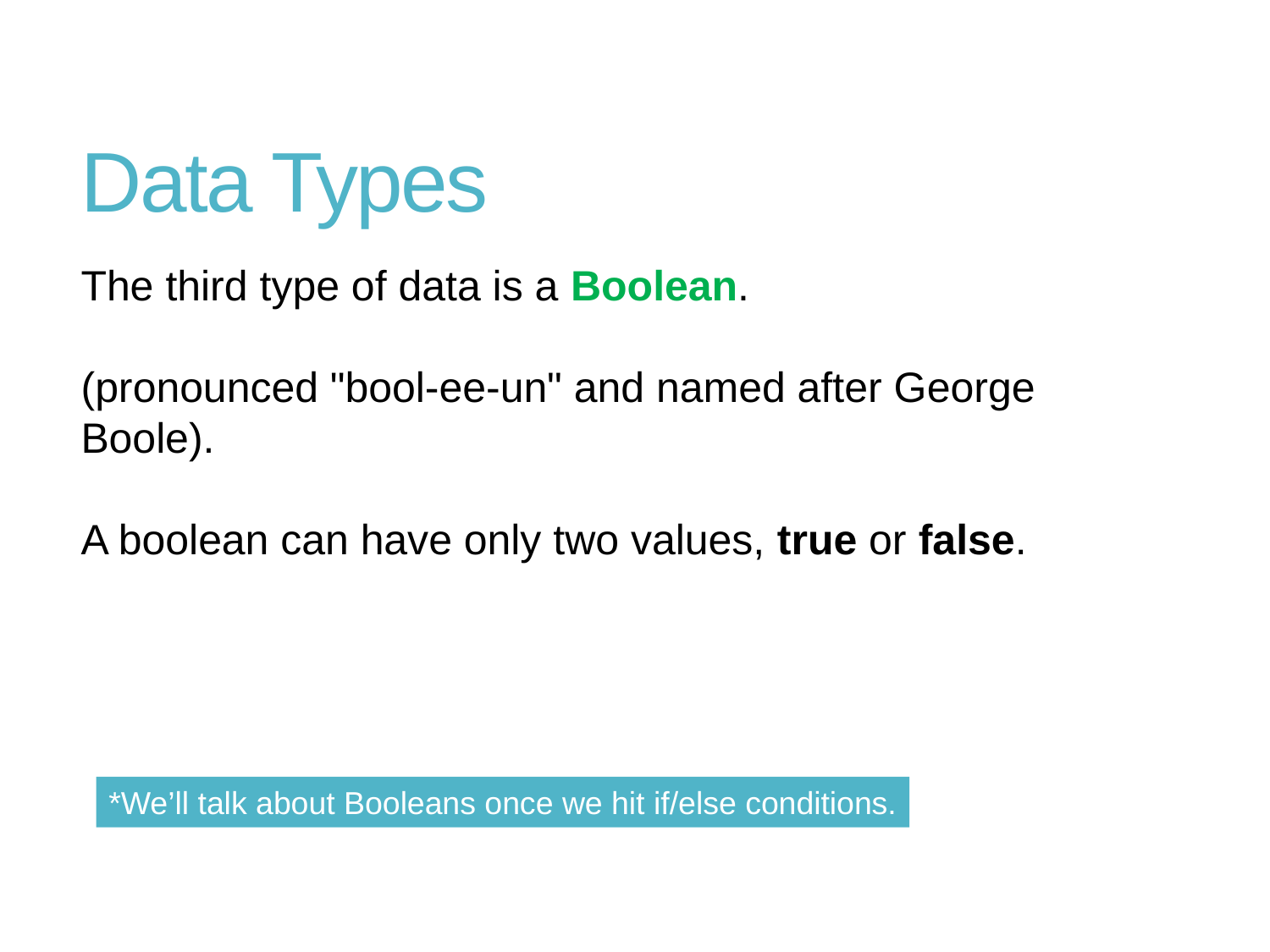

# Data Types
The third type of data is a Boolean.
(pronounced "bool-ee-un" and named after George Boole).

A boolean can have only two values, true or false.
*We’ll talk about Booleans once we hit if/else conditions.